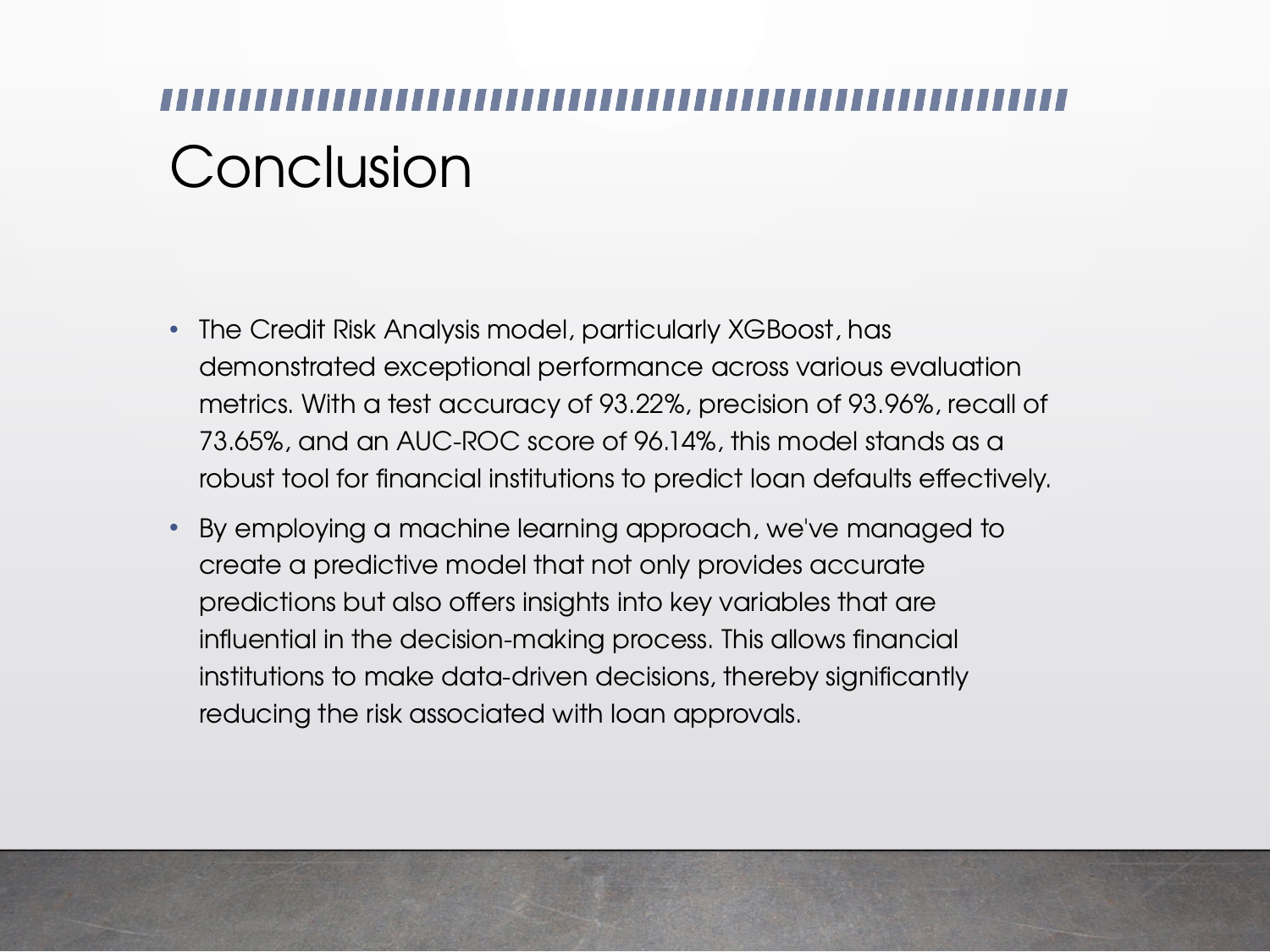

# Conclusion
The Credit Risk Analysis model, particularly XGBoost, has demonstrated exceptional performance across various evaluation metrics. With a test accuracy of 93.22%, precision of 93.96%, recall of 73.65%, and an AUC-ROC score of 96.14%, this model stands as a robust tool for financial institutions to predict loan defaults effectively.
By employing a machine learning approach, we've managed to create a predictive model that not only provides accurate predictions but also offers insights into key variables that are influential in the decision-making process. This allows financial institutions to make data-driven decisions, thereby significantly reducing the risk associated with loan approvals.